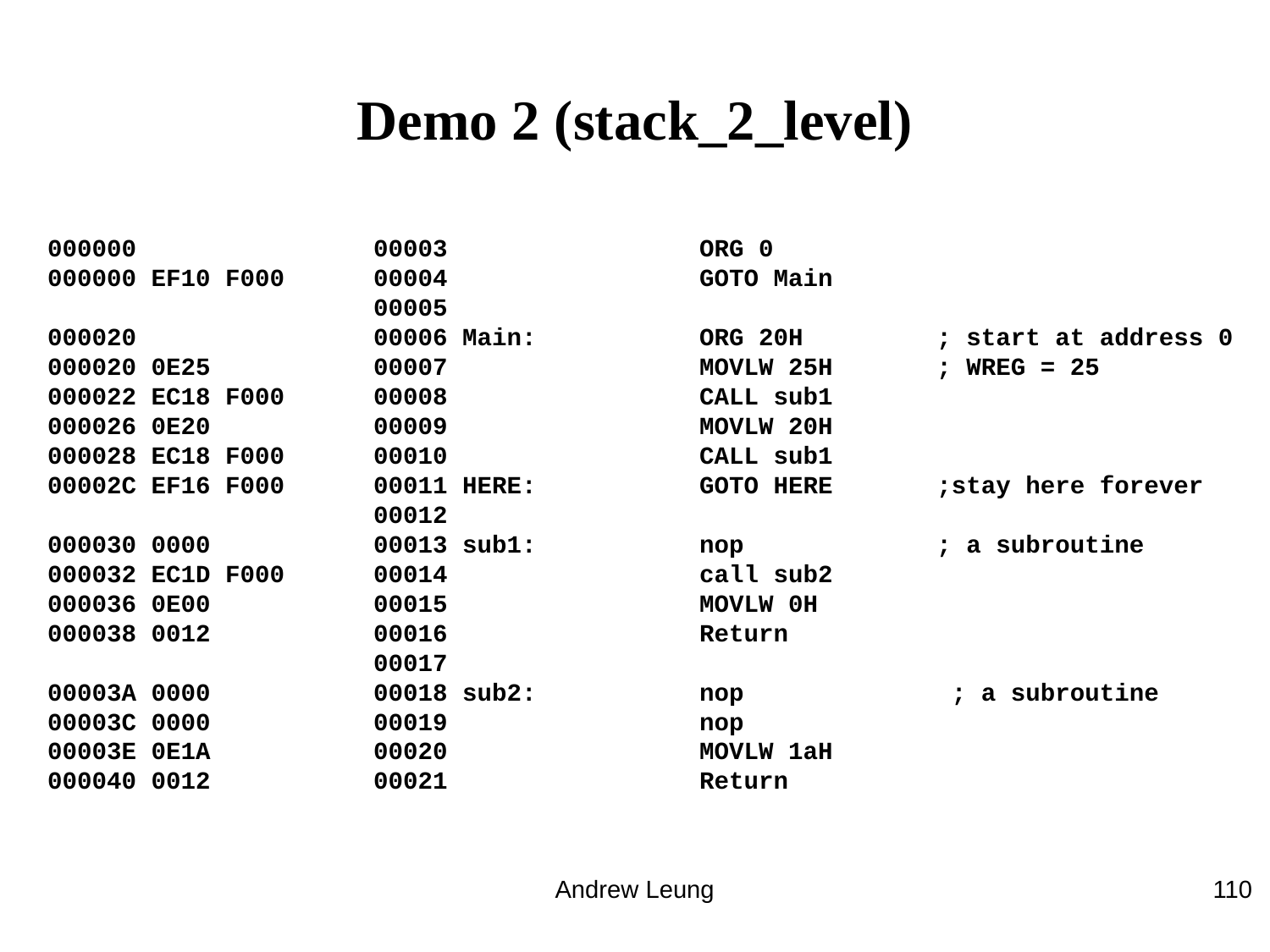

# Demo 2 (stack_2_level)

000000                00003                 ORG 0
000000 EF10 F000      00004                 GOTO Main
                      00005
000020                00006 Main:           ORG 20H         ; start at address 0
000020 0E25           00007                 MOVLW 25H       ; WREG = 25
000022 EC18 F000      00008                 CALL sub1
000026 0E20           00009                 MOVLW 20H
000028 EC18 F000      00010                 CALL sub1
00002C EF16 F000      00011 HERE:           GOTO HERE       ;stay here forever
                      00012
000030 0000           00013 sub1:           nop             ; a subroutine
000032 EC1D F000      00014                 call sub2
000036 0E00           00015                 MOVLW 0H
000038 0012           00016                 Return
                      00017
00003A 0000           00018 sub2:           nop              ; a subroutine
00003C 0000           00019                 nop
00003E 0E1A           00020                 MOVLW 1aH
000040 0012           00021                 Return
Andrew Leung
110